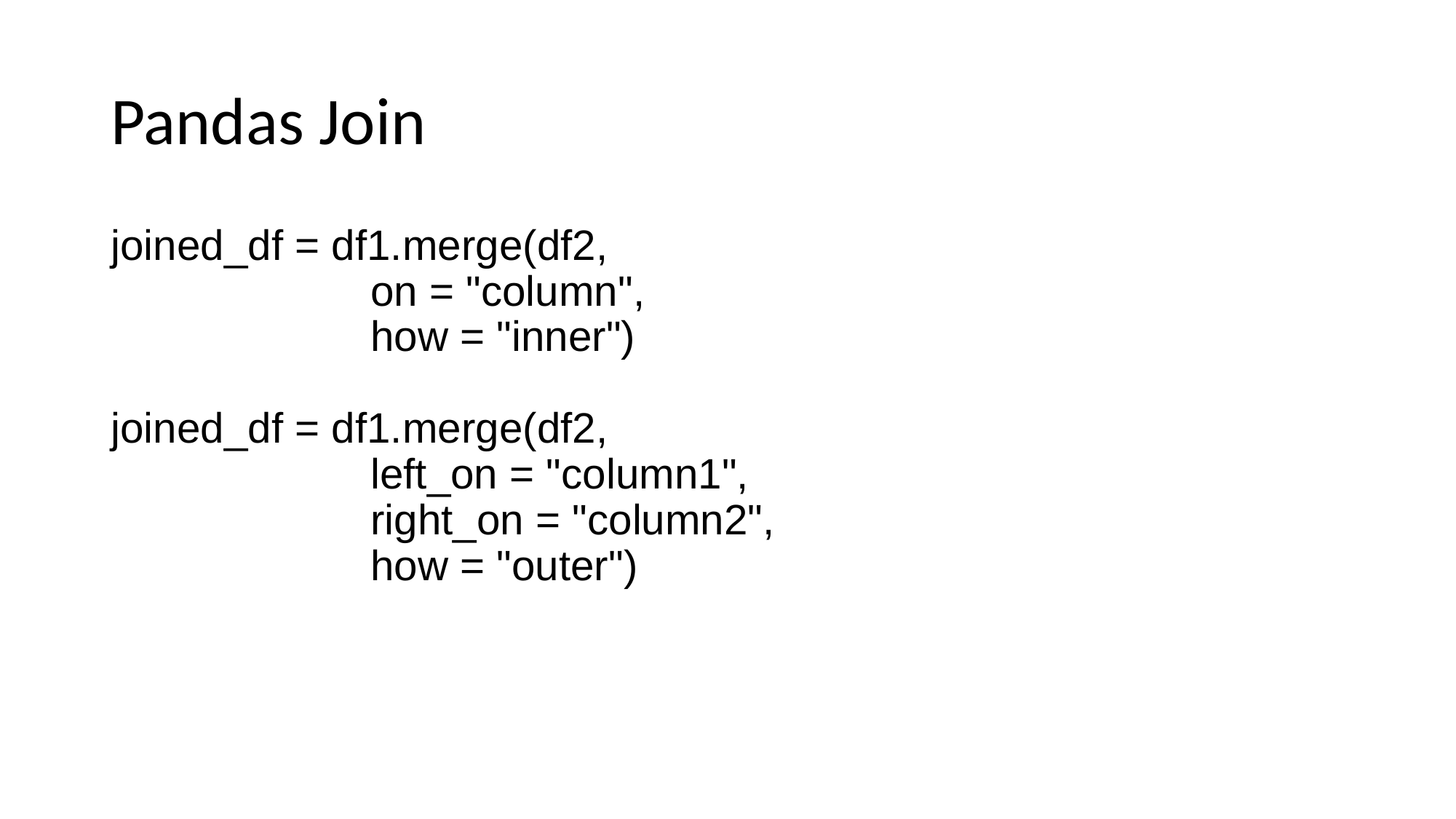

# Pandas Join
joined_df = df1.merge(df2,
                      on = "column",
                      how = "inner")
joined_df = df1.merge(df2,
                      left_on = "column1",
                      right_on = "column2",
                      how = "outer")